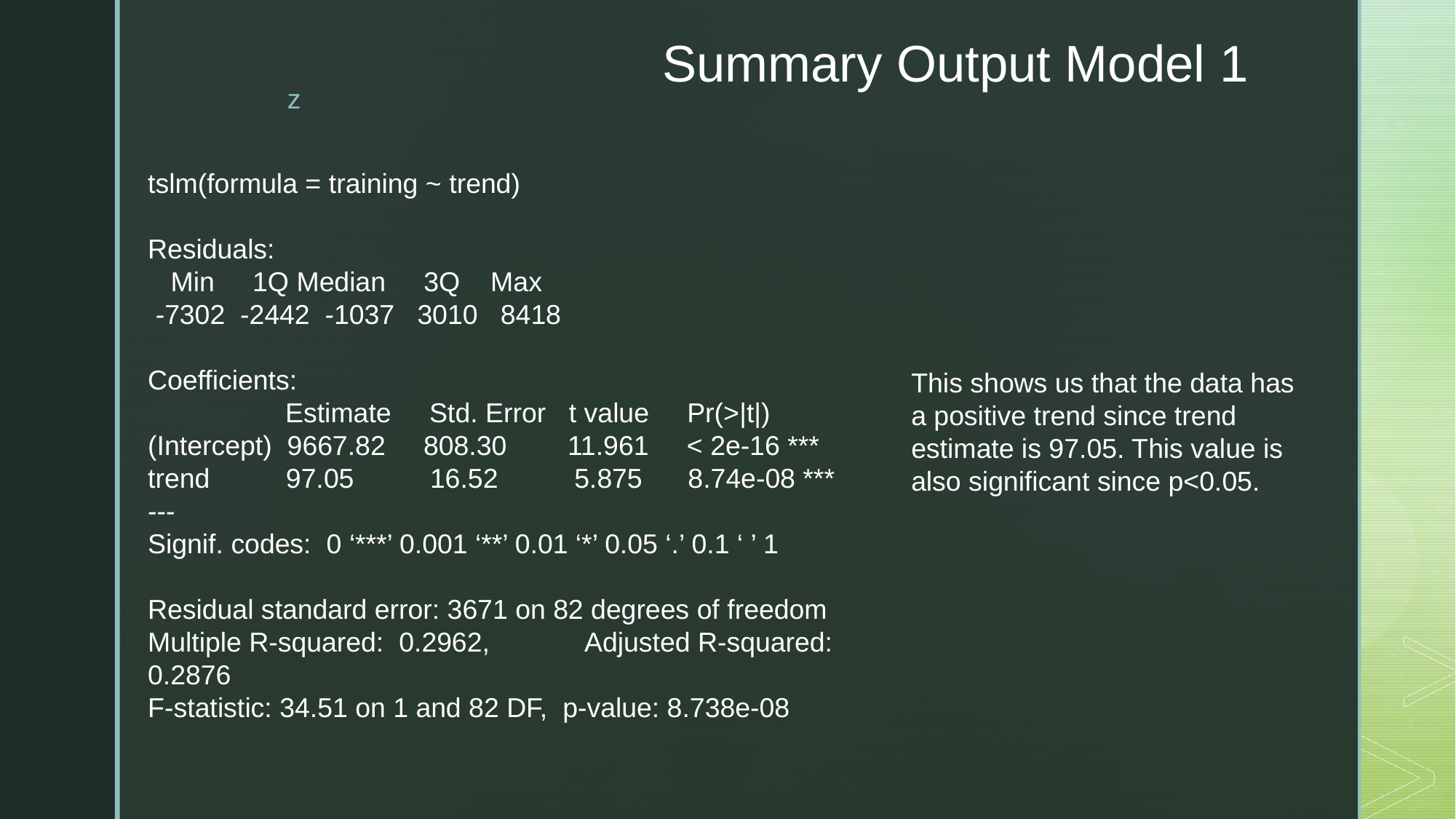

# Summary Output Model 1

This shows us that the data has a positive trend since trend estimate is 97.05. This value is also significant since p<0.05.
tslm(formula = training ~ trend)

Residuals:
   Min     1Q Median     3Q    Max
 -7302  -2442  -1037   3010   8418

Coefficients:
                  Estimate     Std. Error   t value     Pr(>|t|)
(Intercept)  9667.82     808.30        11.961     < 2e-16 ***
trend          97.05          16.52          5.875      8.74e-08 ***
---
Signif. codes:  0 ‘***’ 0.001 ‘**’ 0.01 ‘*’ 0.05 ‘.’ 0.1 ‘ ’ 1

Residual standard error: 3671 on 82 degrees of freedom
Multiple R-squared:  0.2962,	Adjusted R-squared:  0.2876
F-statistic: 34.51 on 1 and 82 DF,  p-value: 8.738e-08